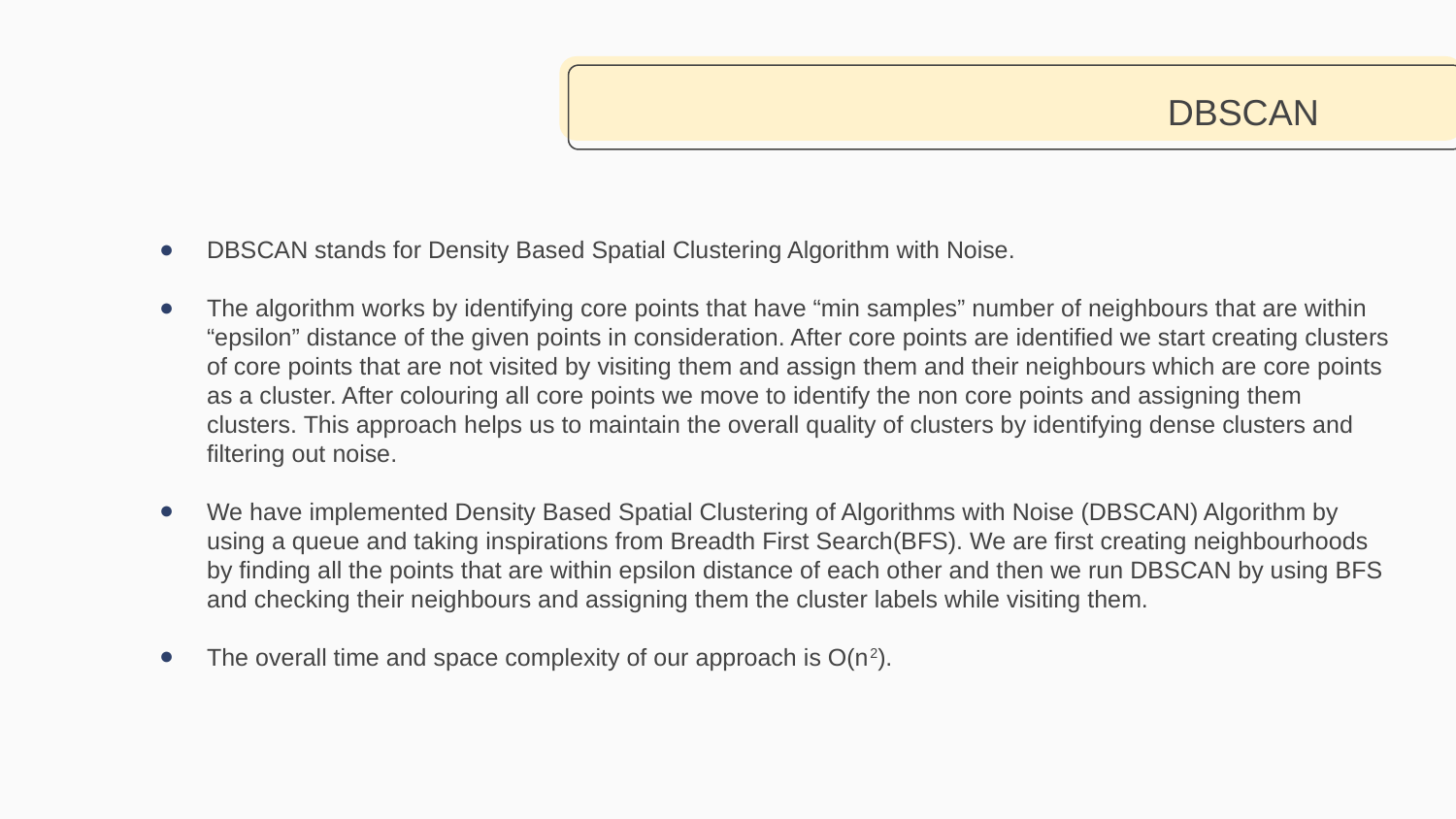

DBSCAN
DBSCAN stands for Density Based Spatial Clustering Algorithm with Noise.

The algorithm works by identifying core points that have “min samples” number of neighbours that are within “epsilon” distance of the given points in consideration. After core points are identified we start creating clusters of core points that are not visited by visiting them and assign them and their neighbours which are core points as a cluster. After colouring all core points we move to identify the non core points and assigning them clusters. This approach helps us to maintain the overall quality of clusters by identifying dense clusters and filtering out noise.

We have implemented Density Based Spatial Clustering of Algorithms with Noise (DBSCAN) Algorithm by using a queue and taking inspirations from Breadth First Search(BFS). We are first creating neighbourhoods by finding all the points that are within epsilon distance of each other and then we run DBSCAN by using BFS and checking their neighbours and assigning them the cluster labels while visiting them.

The overall time and space complexity of our approach is O(n2).